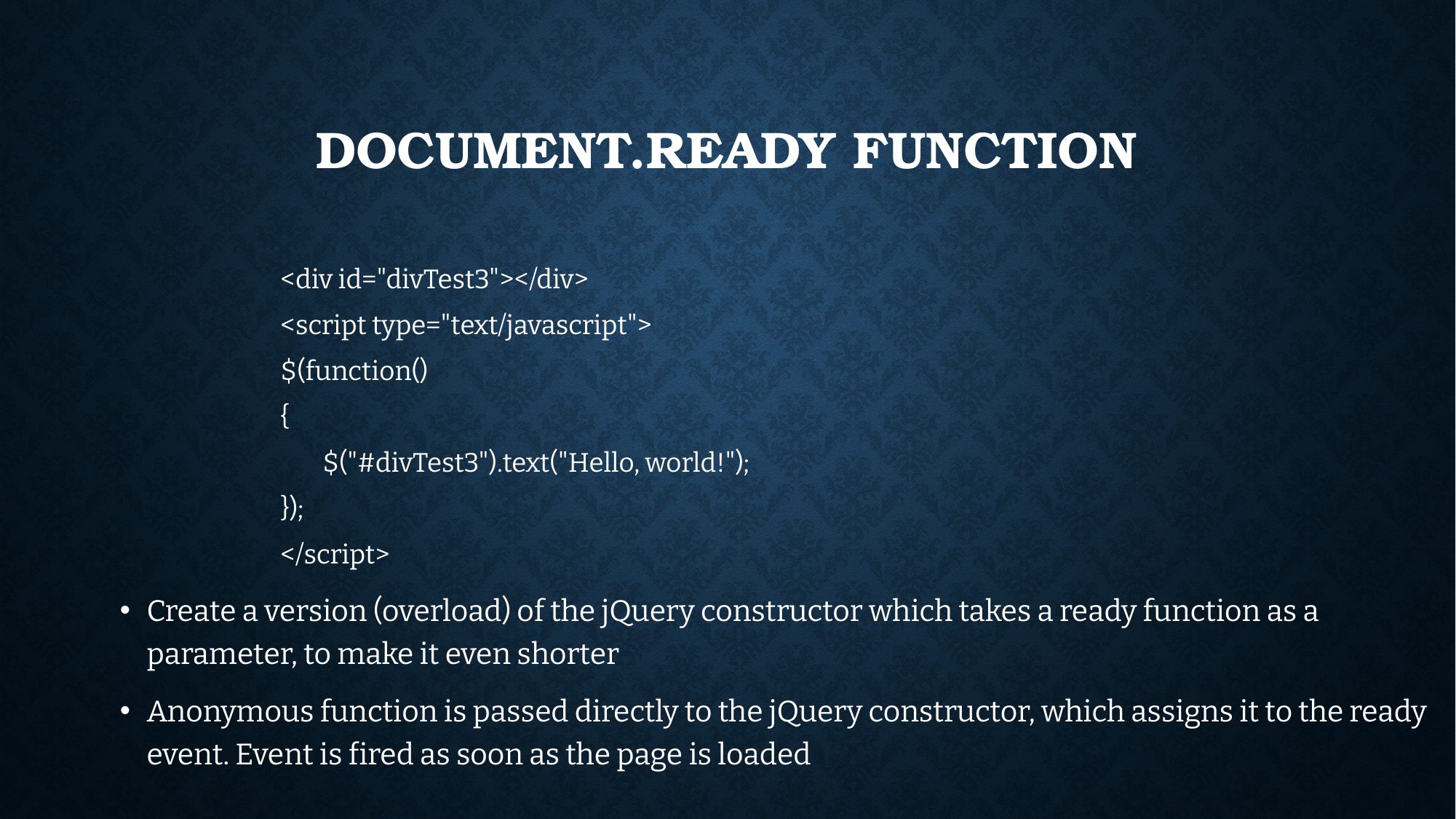

# Document.ready function
<div id="divTest3"></div>
<script type="text/javascript">
$(function()
{
        $("#divTest3").text("Hello, world!");
});
</script>
Create a version (overload) of the jQuery constructor which takes a ready function as a parameter, to make it even shorter
Anonymous function is passed directly to the jQuery constructor, which assigns it to the ready event. Event is fired as soon as the page is loaded